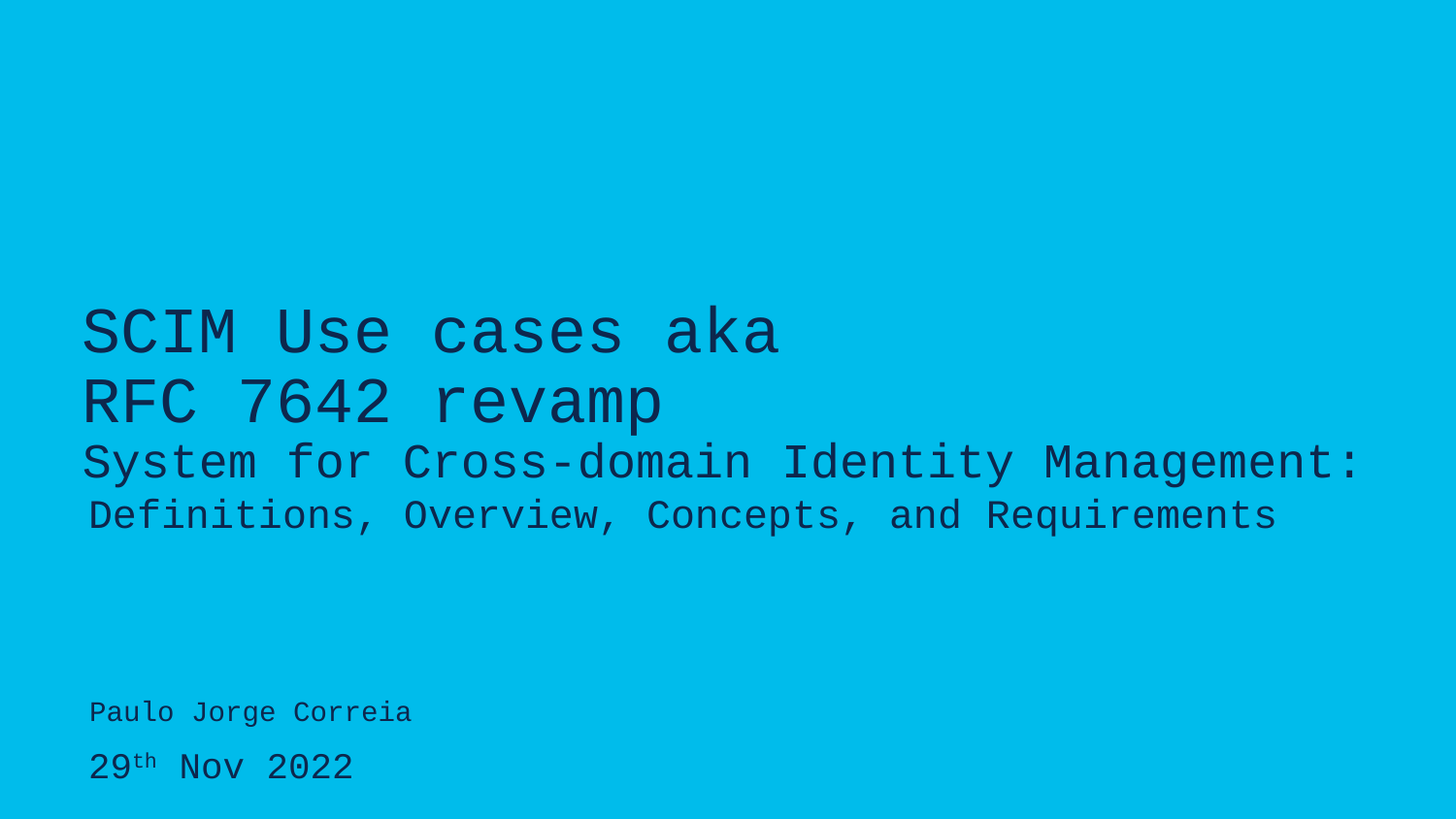

# SCIM Use cases aka RFC 7642 revamp System for Cross-domain Identity Management:
Definitions, Overview, Concepts, and Requirements
Paulo Jorge Correia
29th Nov 2022